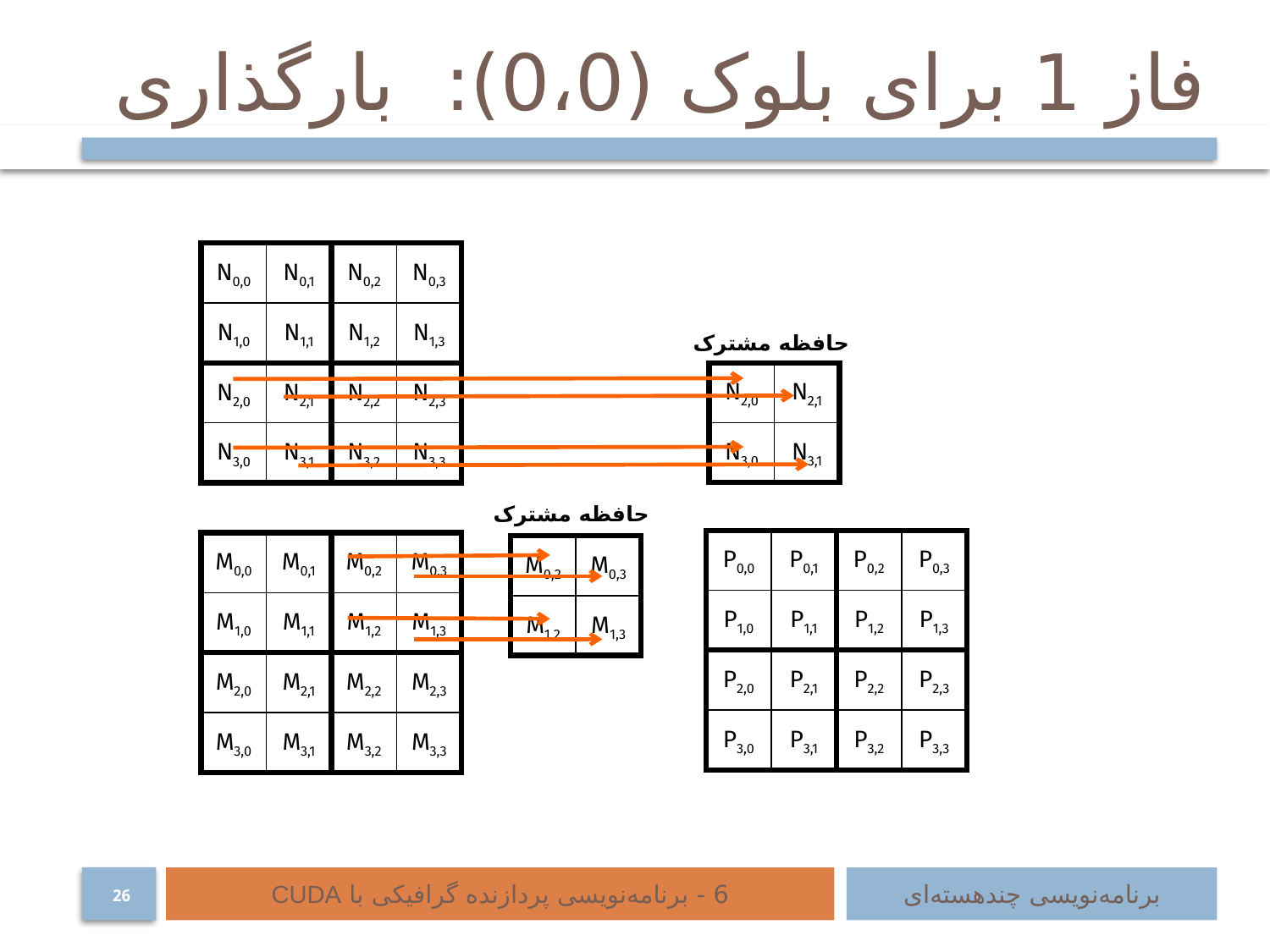

# فاز 1 برای بلوک (0،0):  بارگذاری

N0,0

N0,1
N0,2

N0,3
N1,0

N1,1

N1,2

N1,3
حافظه مشترک
N2,0

N2,1

N2,0

N2,1

N2,2

N2,3
N3,0

N3,1

N3,0

N3,1

N3,2

N3,3
حافظه مشترک
P0,0

P0,1
P0,2

P0,3
M0,0

M0,1
M0,2

M0,3
M0,2

M0,3
P1,0

P1,1

P1,2

P1,3
M1,0

M1,1

M1,2

M1,3
M1,2

M1,3

P2,0

P2,1

P2,2

P2,3

M2,0

M2,1

M2,2

M2,3

P3,0

P3,1

P3,2

P3,3

M3,0

M3,1

M3,2

M3,3
6 - برنامه‌نویسی پردازنده گرافیکی با CUDA
برنامه‌نویسی چند‌هسته‌ای
26